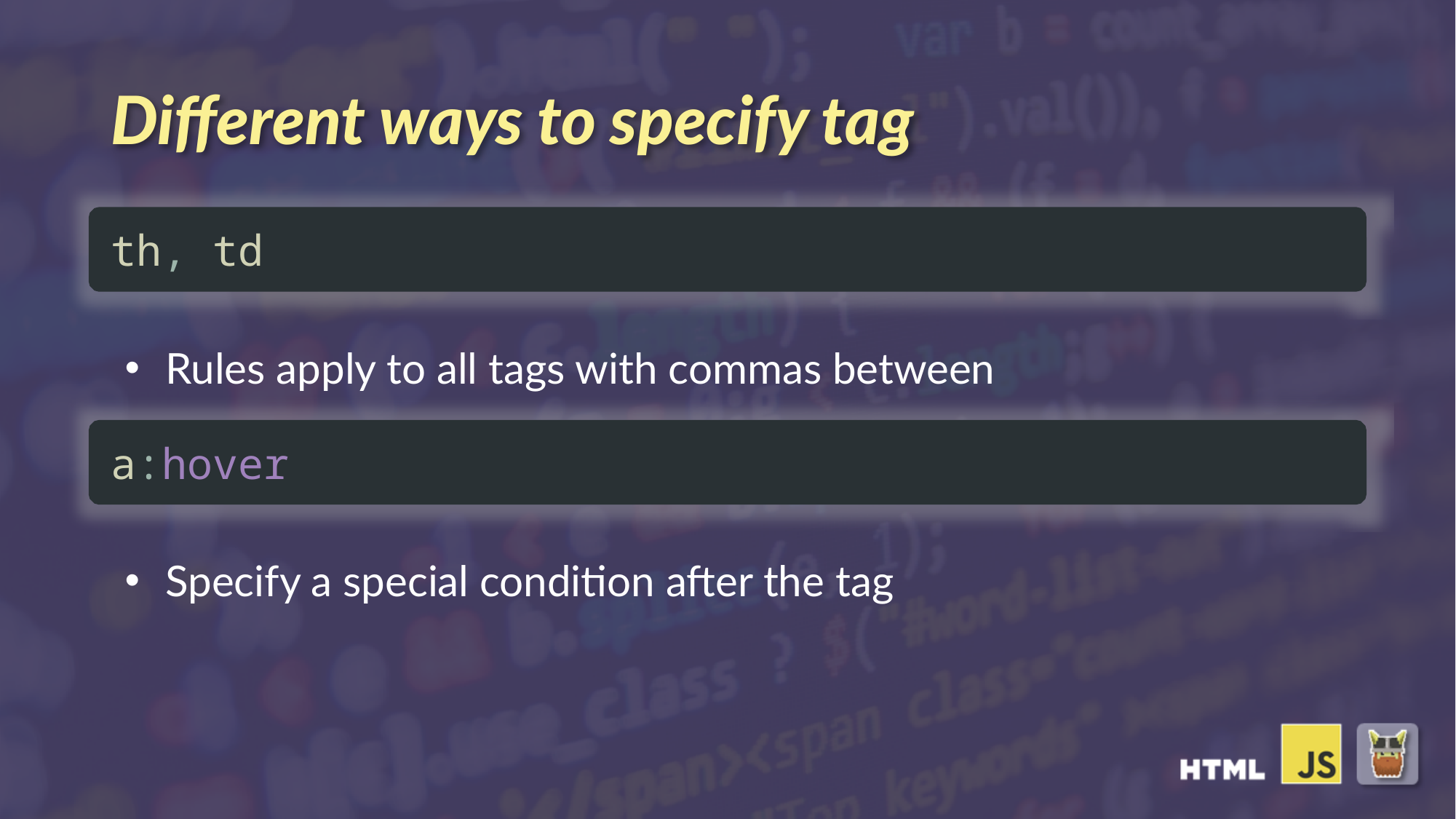

# Different ways to specify tag
th, td
Rules apply to all tags with commas between
a:hover
Specify a special condition after the tag